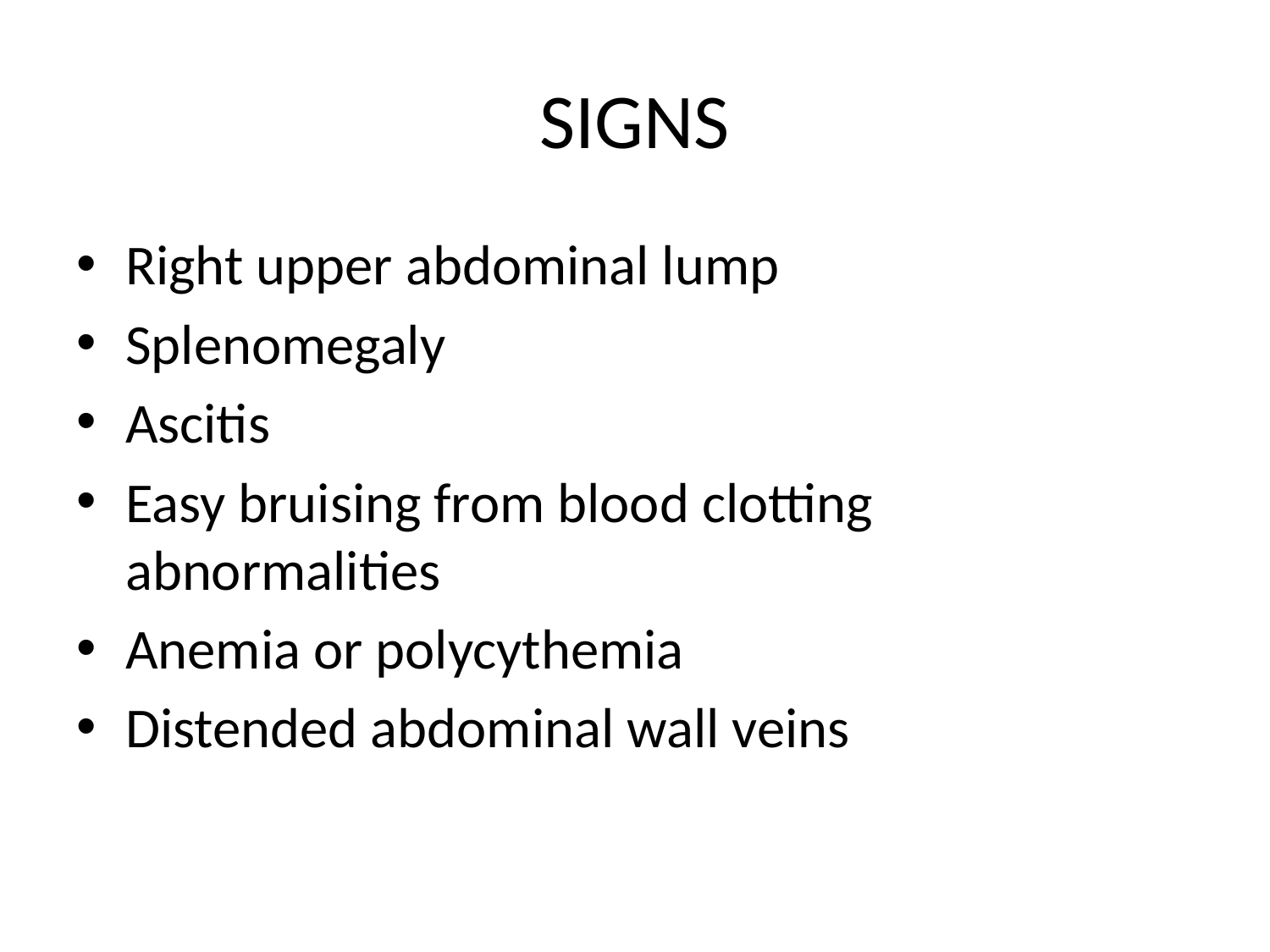

# SIGNS
Right upper abdominal lump
Splenomegaly
Ascitis
Easy bruising from blood clotting abnormalities
Anemia or polycythemia
Distended abdominal wall veins